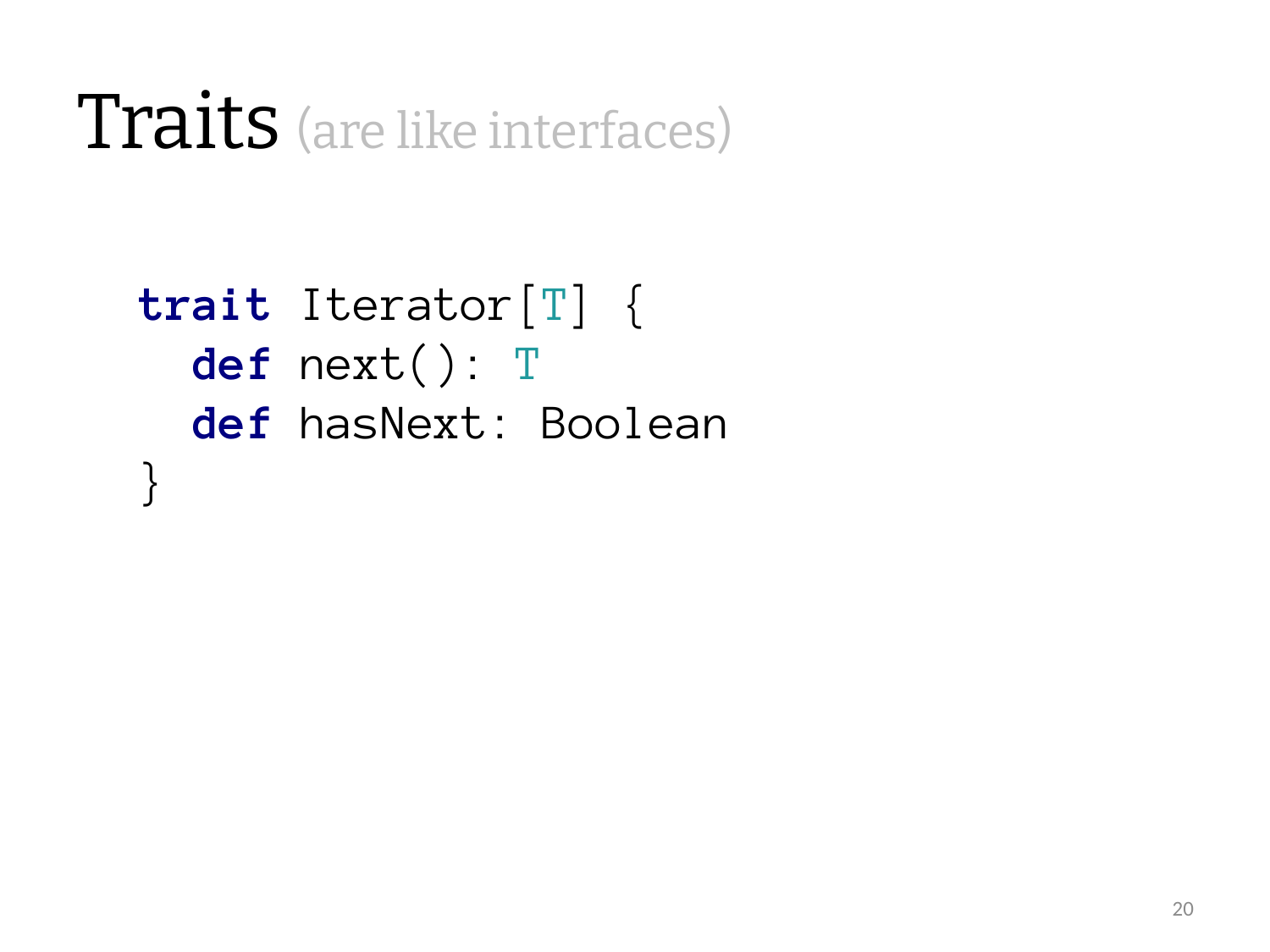

# Traits (are like interfaces)
trait Iterator[T] {
  def next(): T
  def hasNext: Boolean
}
20